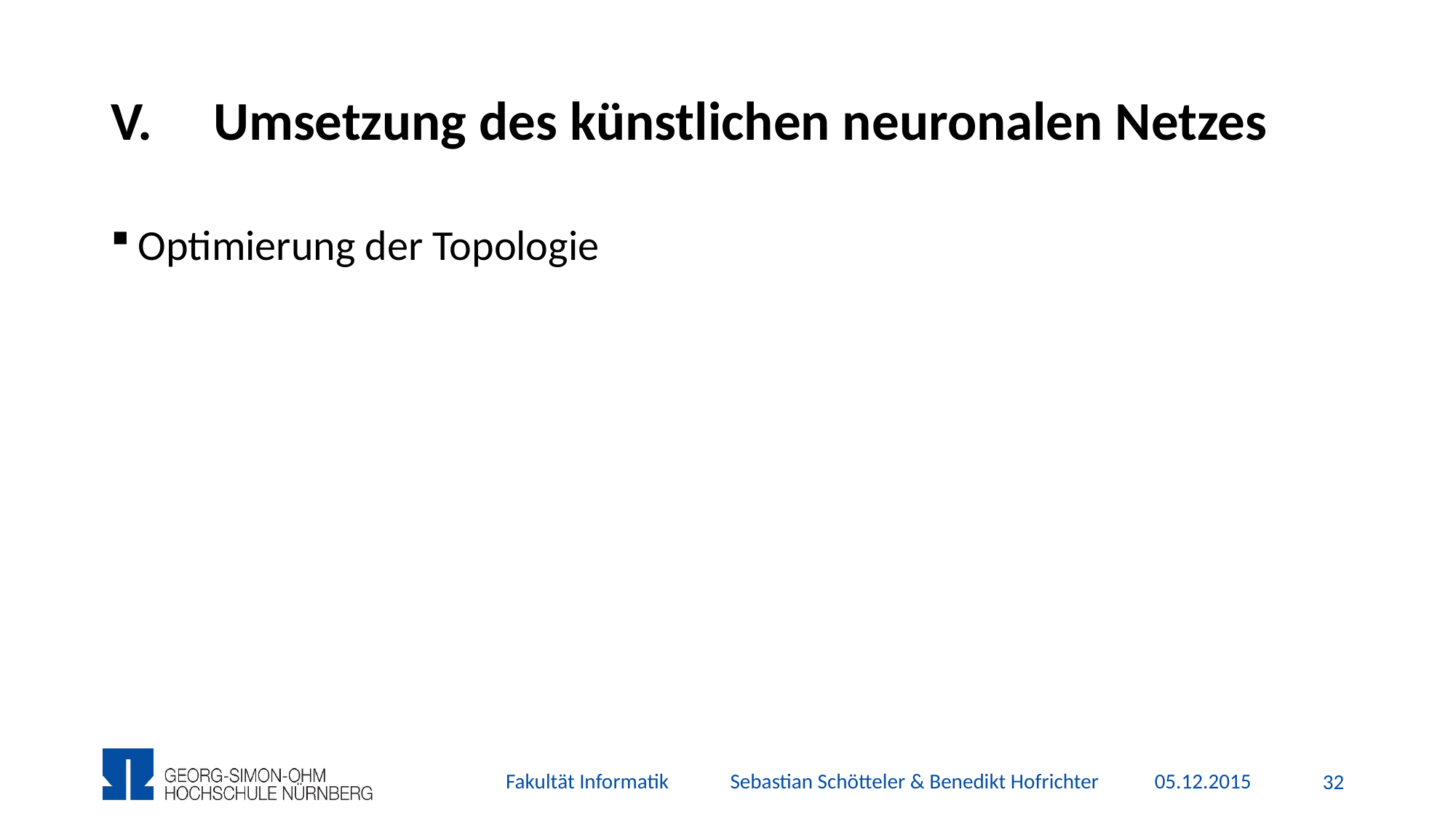

# Umsetzung des künstlichen neuronalen Netzes
Optimierung der Topologie

Fakultät Informatik             Sebastian Schötteler & Benedikt Hofrichter
05.12.2015
32